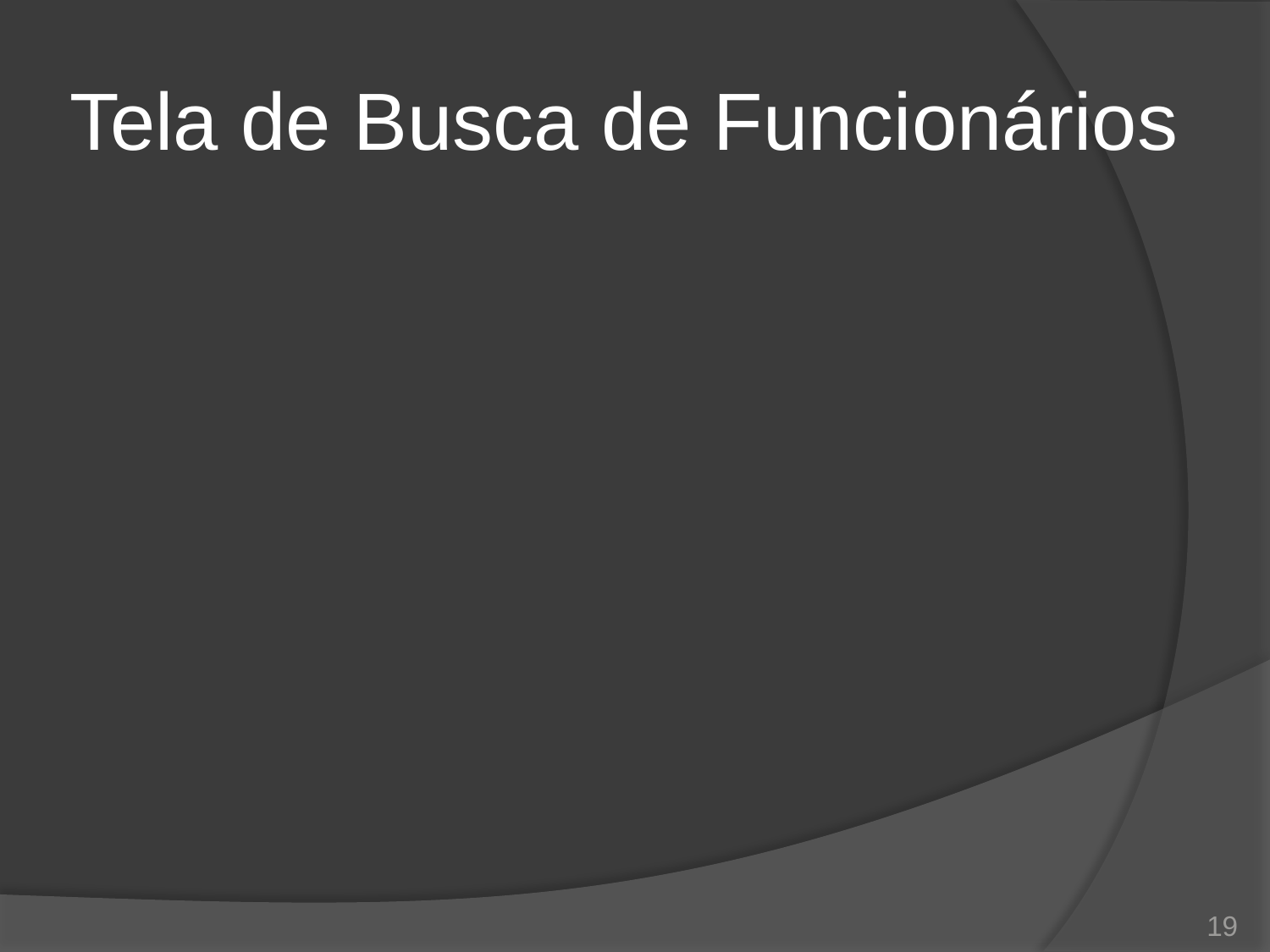

# Tela de Busca de Funcionários

19